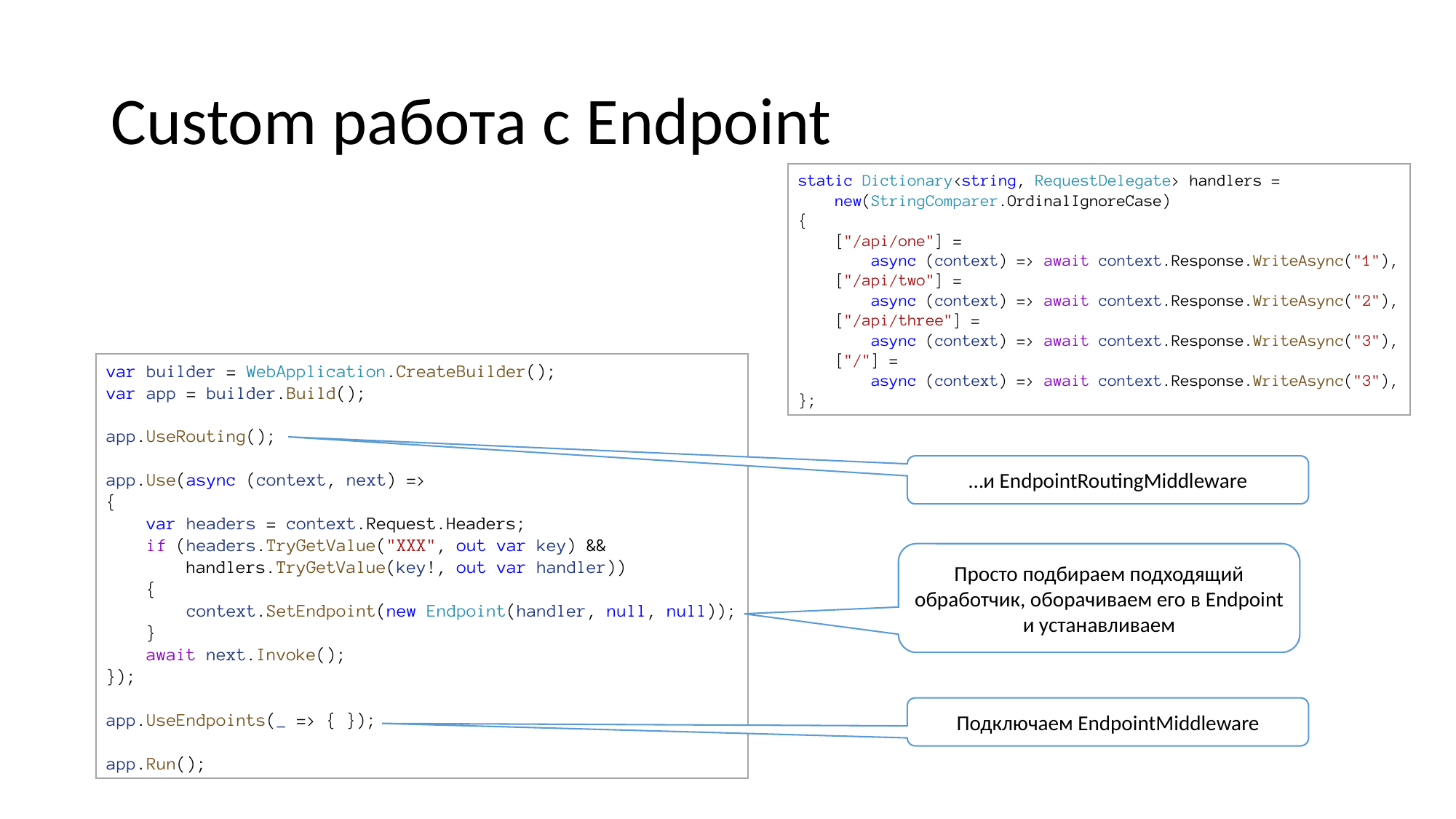

# Custom работа с Endpoint
static Dictionary<string, RequestDelegate> handlers =
    new(StringComparer.OrdinalIgnoreCase)
{
    ["/api/one"] =
        async (context) => await context.Response.WriteAsync("1"),
    ["/api/two"] =
        async (context) => await context.Response.WriteAsync("2"),
    ["/api/three"] =
        async (context) => await context.Response.WriteAsync("3"),
    ["/"] =
        async (context) => await context.Response.WriteAsync("3"),
};
var builder = WebApplication.CreateBuilder();
var app = builder.Build();
app.UseRouting();
app.Use(async (context, next) =>
{
    var headers = context.Request.Headers;
    if (headers.TryGetValue("XXX", out var key) &&
        handlers.TryGetValue(key!, out var handler))
    {
        context.SetEndpoint(new Endpoint(handler, null, null));
    }
    await next.Invoke();
});
app.UseEndpoints(_ => { });
app.Run();
…и EndpointRoutingMiddleware
Просто подбираем подходящий обработчик, оборачиваем его в Endpoint и устанавливаем
Подключаем EndpointMiddleware